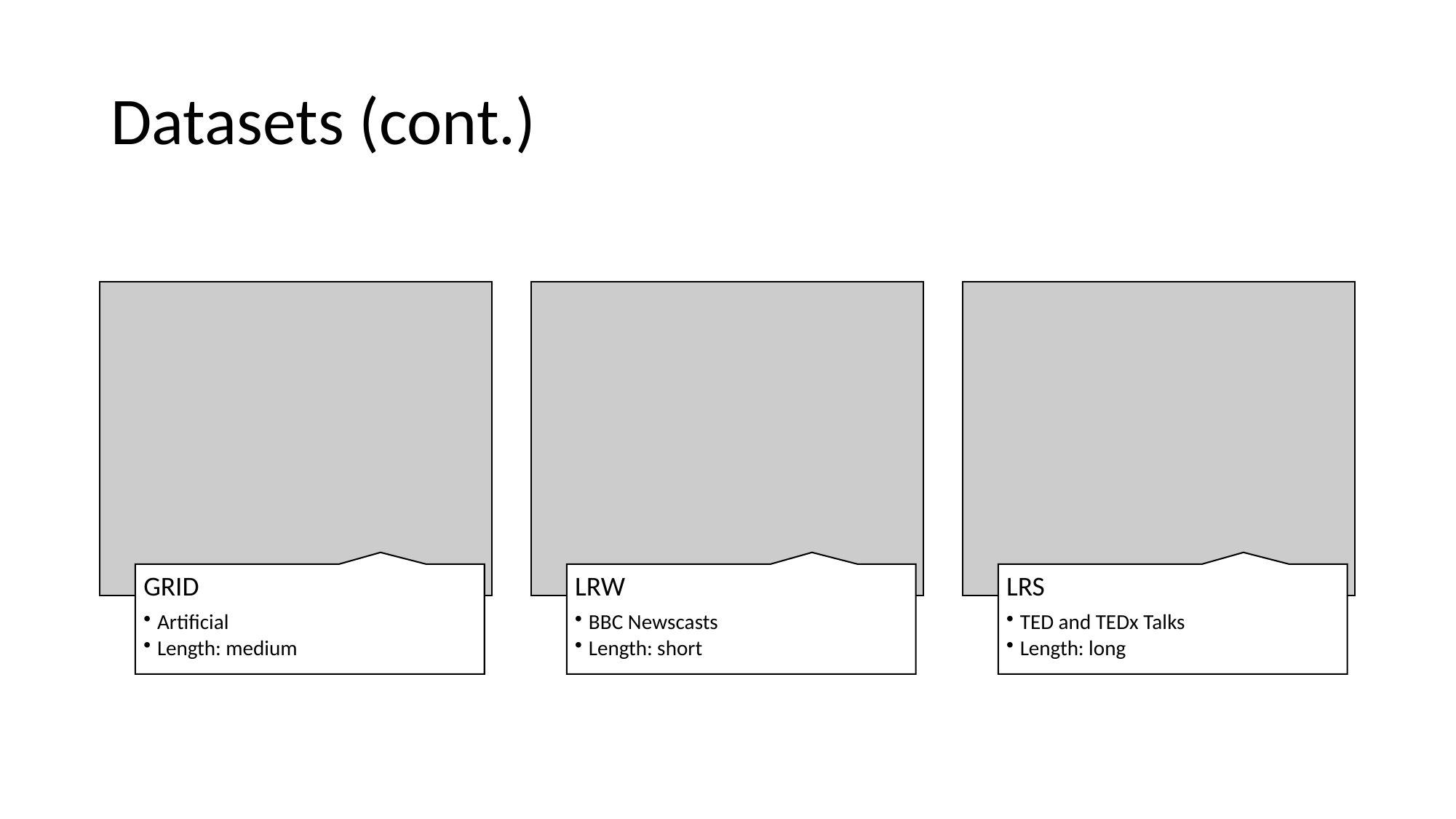

# Datasets (cont.)
GRID
Artificial
Length: medium
LRW
BBC Newscasts
Length: short
LRS
TED and TEDx Talks
Length: long